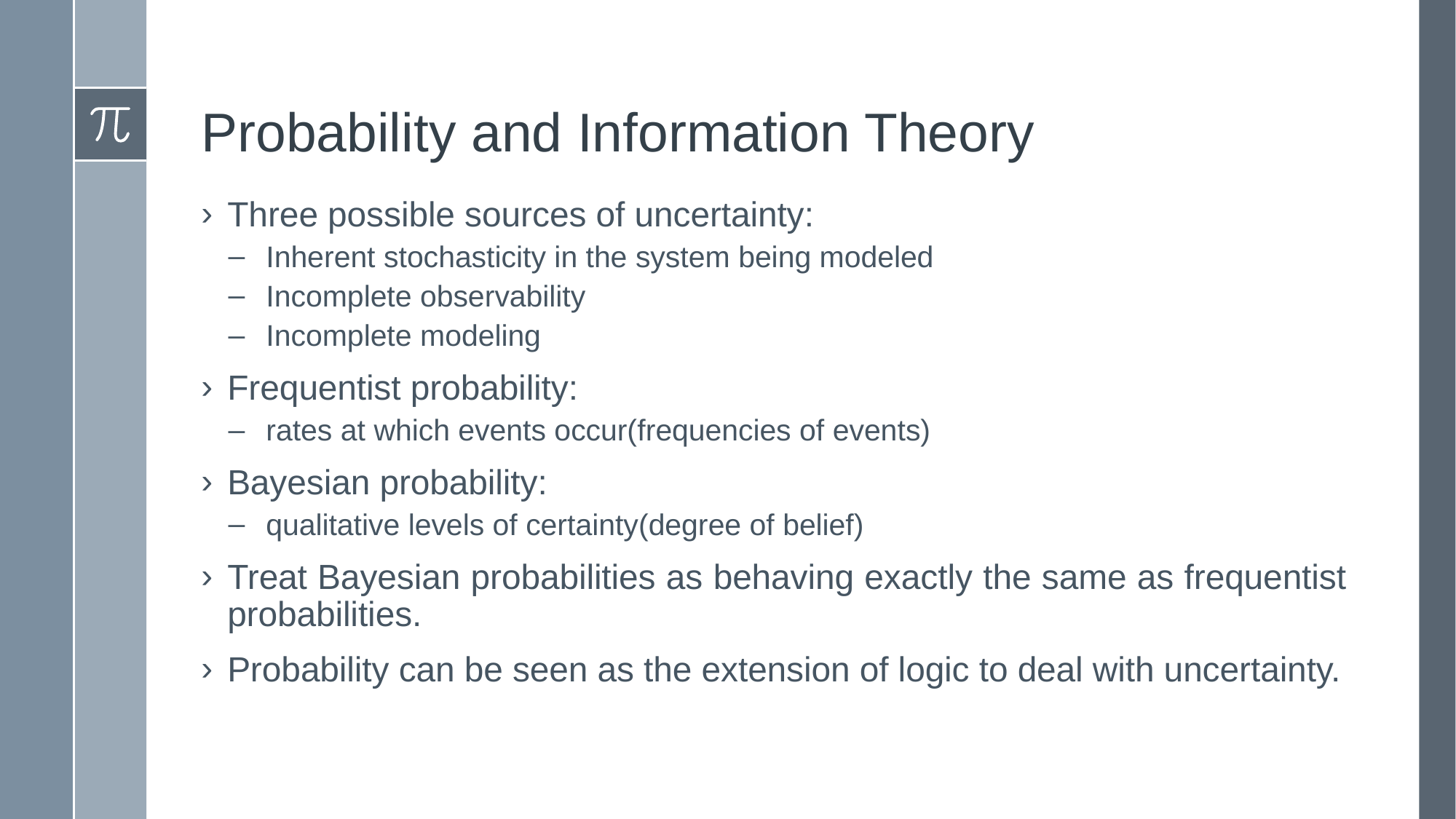

# Probability and Information Theory
Three possible sources of uncertainty:
Inherent stochasticity in the system being modeled
Incomplete observability
Incomplete modeling
Frequentist probability:
rates at which events occur(frequencies of events)
Bayesian probability:
qualitative levels of certainty(degree of belief)
Treat Bayesian probabilities as behaving exactly the same as frequentist probabilities.
Probability can be seen as the extension of logic to deal with uncertainty.